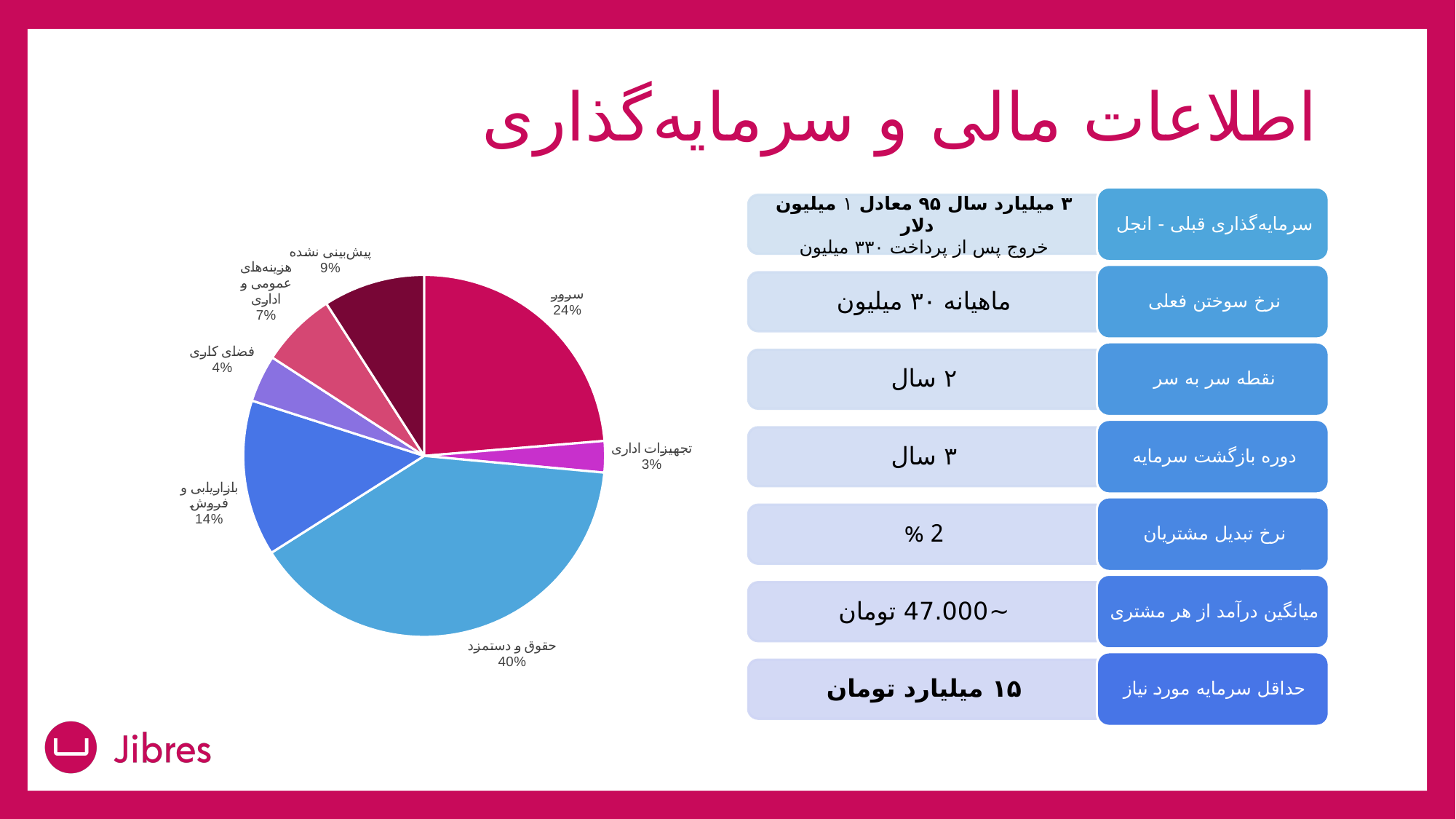

# اطلاعات مالی و سرمایه‌گذاری

### Chart

| Category |  |
|---|---|
| سرور | 3552000000.0 |
| تجهیزات اداری | 420000000.0 |
| حقوق و دستمزد | 5929180000.0 |
| بازاریابی و فروش | 2090000000.0 |
| فضای کاری | 630000000.0 |
| هزینه‌های عمومی و اداری | 1015300000.0 |
| پیش‌بینی نشده | 1363648000.0 |
۳ میلیارد سال ۹۵ معادل ۱ میلیون دلار
خروج پس از پرداخت ۳۳۰ میلیون
سرمایه‌گذاری قبلی - انجل
ماهیانه ۳۰ میلیون
نرخ سوختن فعلی
۲ سال
نقطه سر به سر
۳ سال
دوره بازگشت سرمایه
2 %
نرخ تبدیل مشتریان
~ 47.000 تومان
میانگین درآمد از هر مشتری
۱۵ میلیارد تومان
حداقل سرمایه مورد نیاز